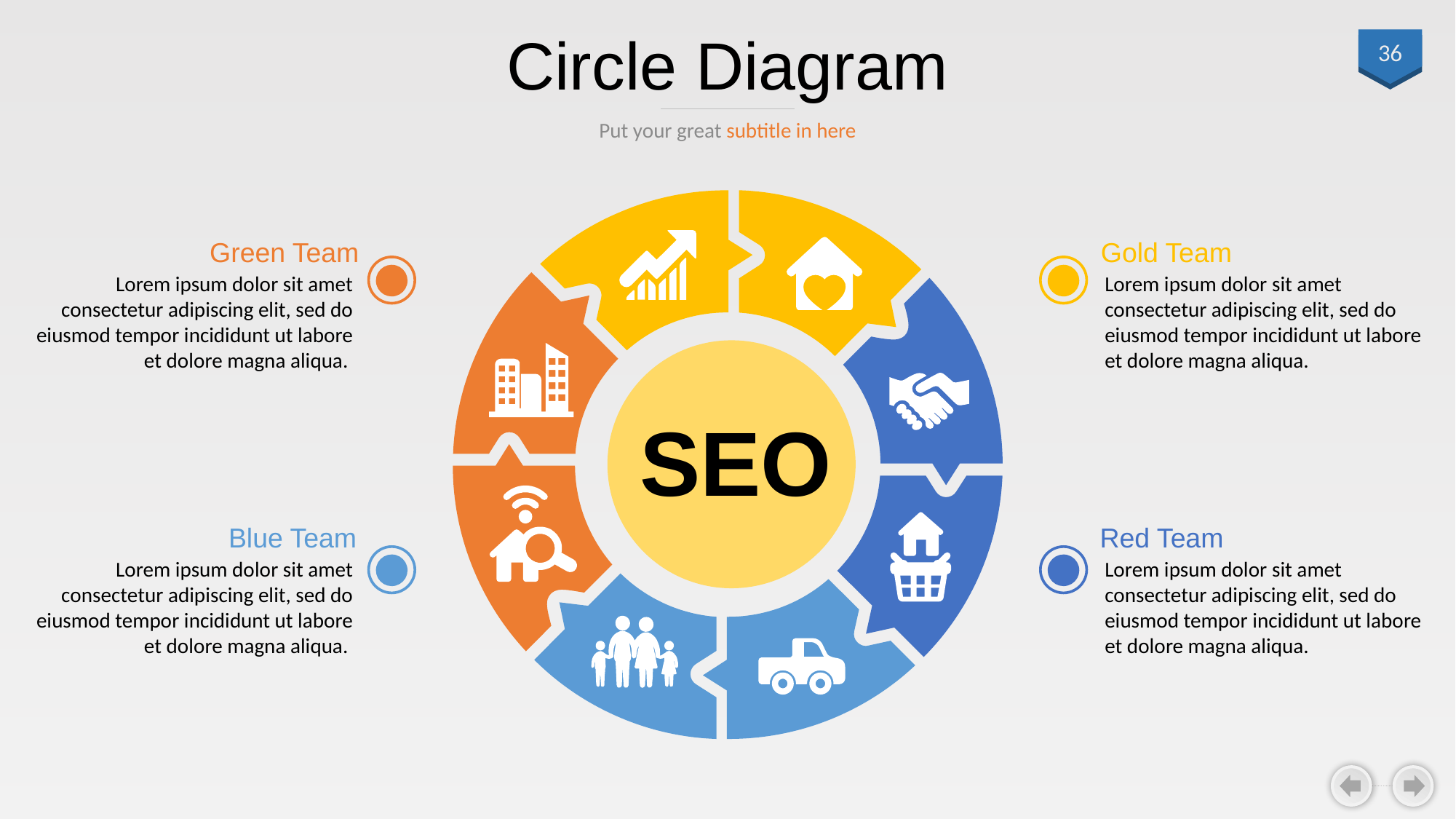

# Circle Diagram
36
Put your great subtitle in here

Green Team
Lorem ipsum dolor sit amet consectetur adipiscing elit, sed do eiusmod tempor incididunt ut labore et dolore magna aliqua.

Gold Team
Lorem ipsum dolor sit amet consectetur adipiscing elit, sed do eiusmod tempor incididunt ut labore et dolore magna aliqua.

SEO

Blue Team
Lorem ipsum dolor sit amet consectetur adipiscing elit, sed do eiusmod tempor incididunt ut labore et dolore magna aliqua.
Red Team
Lorem ipsum dolor sit amet consectetur adipiscing elit, sed do eiusmod tempor incididunt ut labore et dolore magna aliqua.